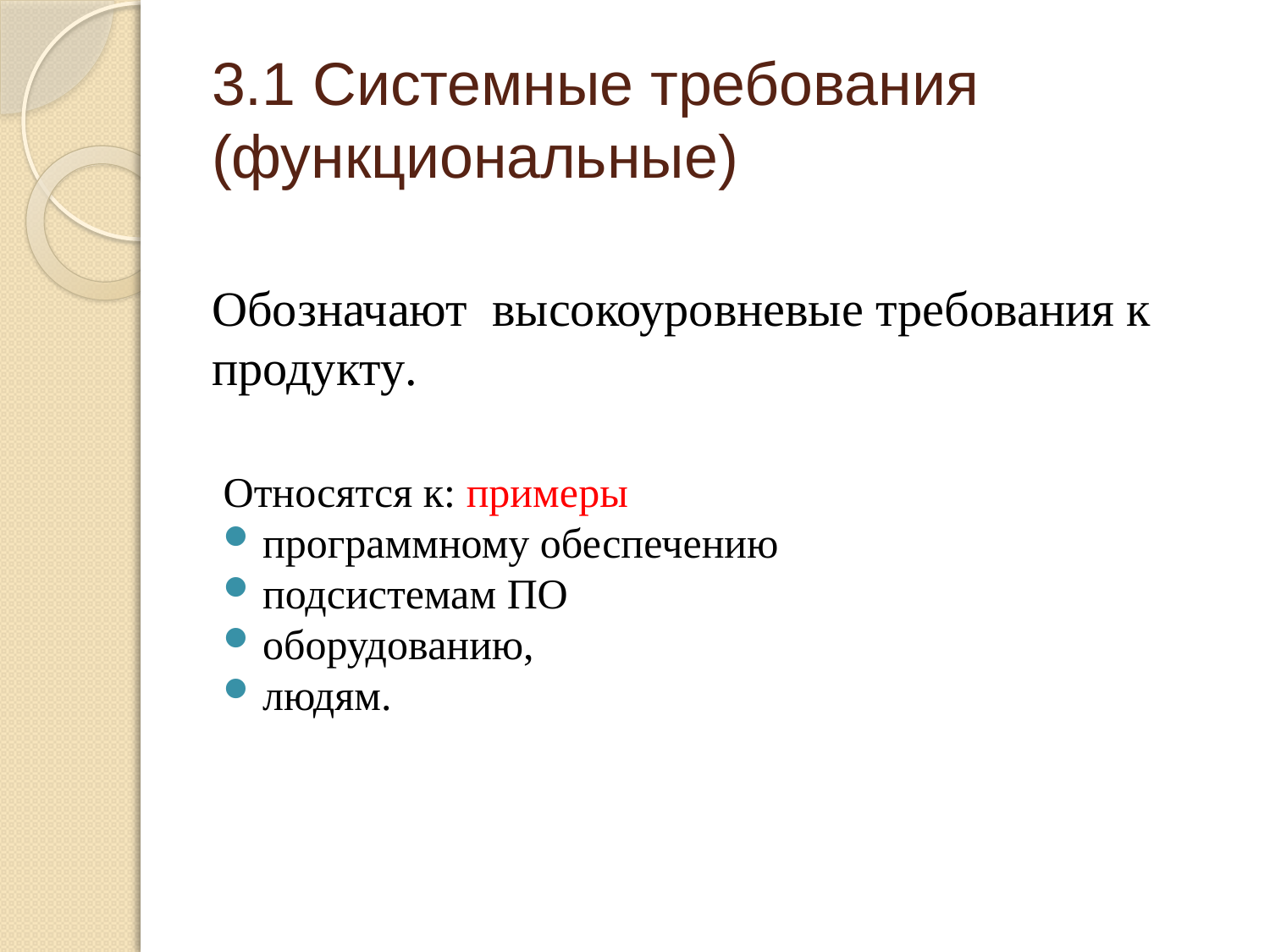

# 3.1 Системные требования (функциональные)

Обозначают  высокоуровневые требования к продукту.

Относятся к: примеры
программному обеспечению
подсистемам ПО
оборудованию,
людям.